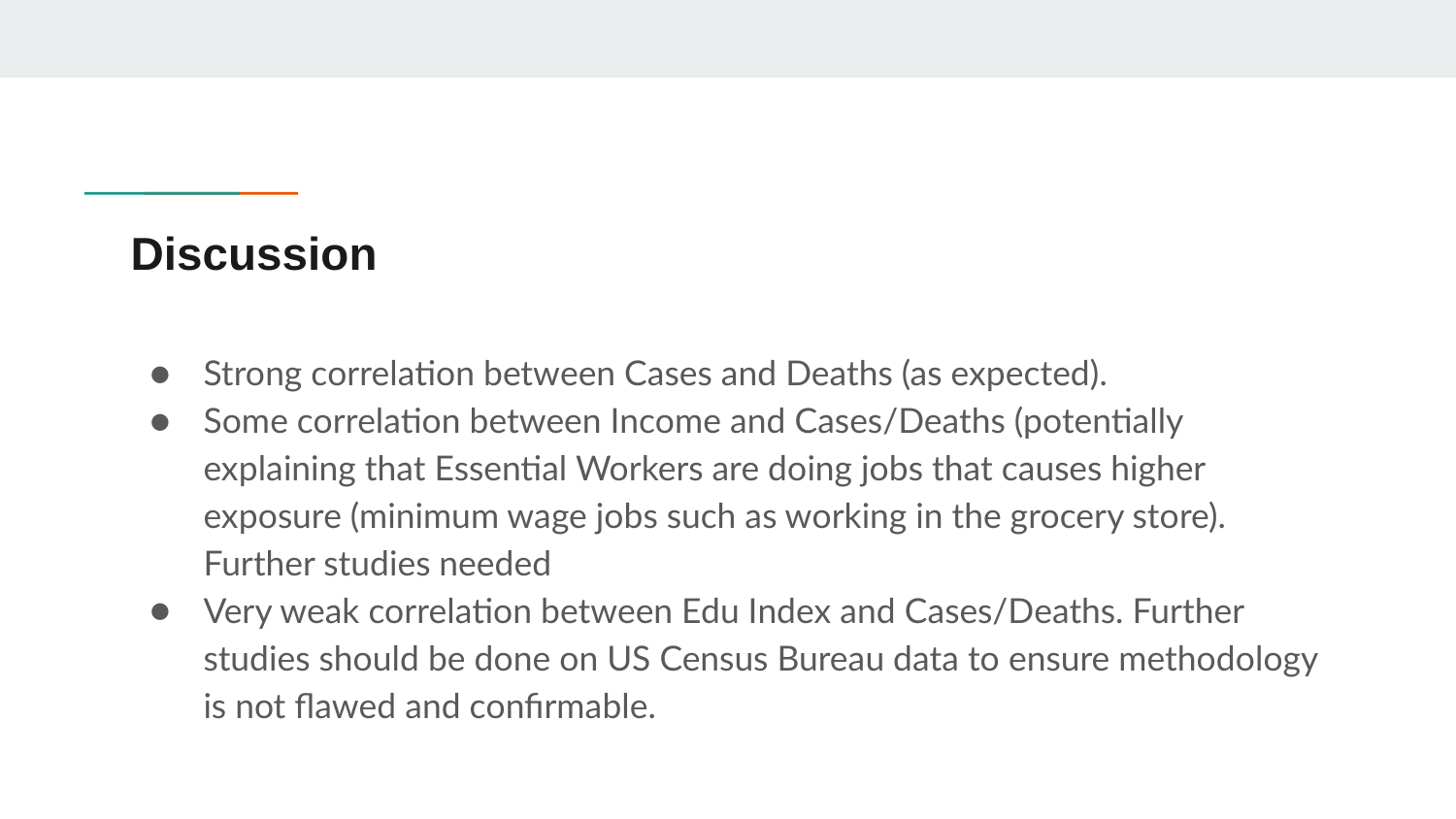

# Discussion
Strong correlation between Cases and Deaths (as expected).
Some correlation between Income and Cases/Deaths (potentially explaining that Essential Workers are doing jobs that causes higher exposure (minimum wage jobs such as working in the grocery store). Further studies needed
Very weak correlation between Edu Index and Cases/Deaths. Further studies should be done on US Census Bureau data to ensure methodology is not flawed and confirmable.